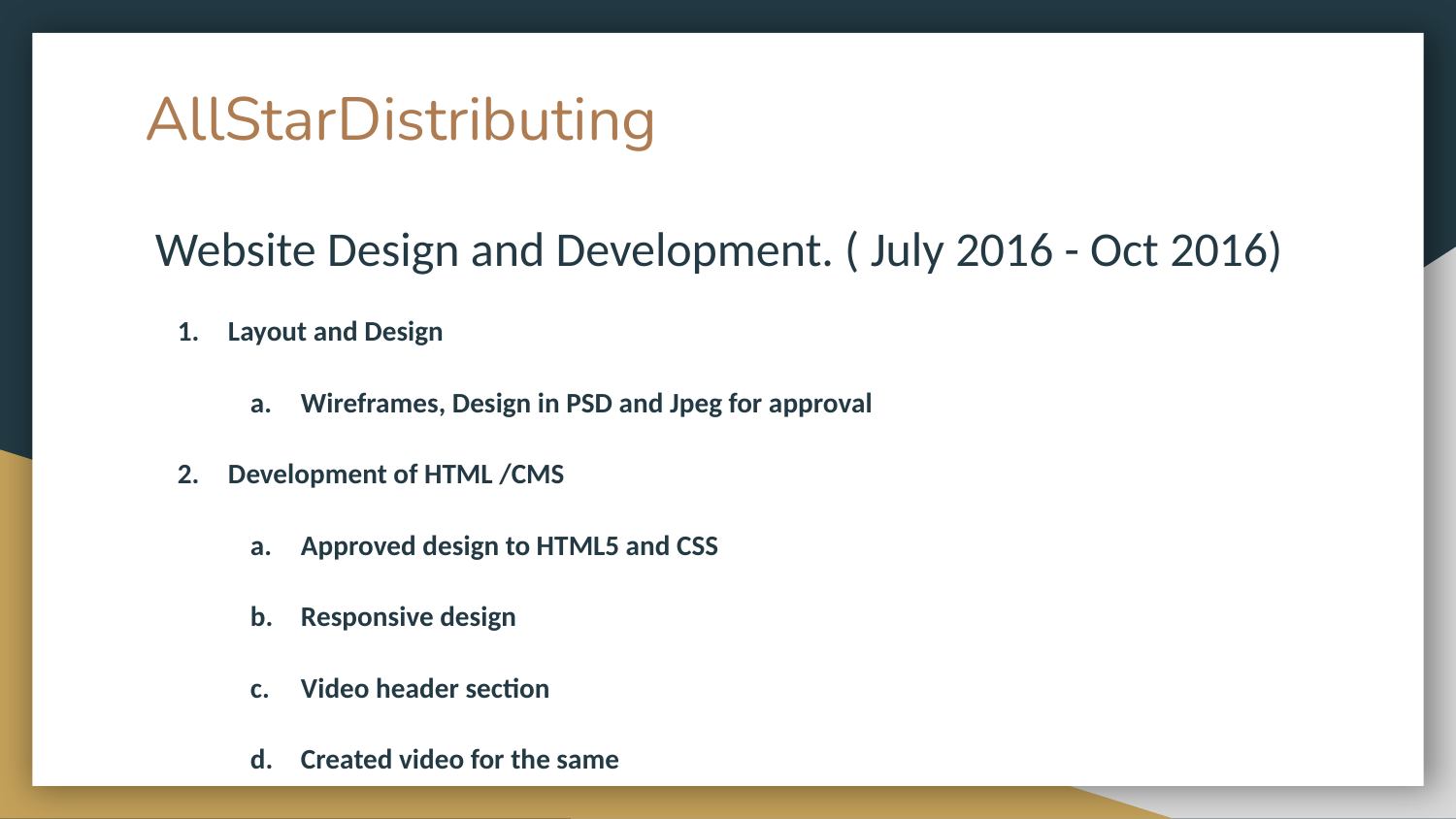

# AllStarDistributing
Website Design and Development. ( July 2016 - Oct 2016)
Layout and Design
Wireframes, Design in PSD and Jpeg for approval
Development of HTML /CMS
Approved design to HTML5 and CSS
Responsive design
Video header section
Created video for the same
Converted the design to wordpress CMS
Installed Woocommerce for products